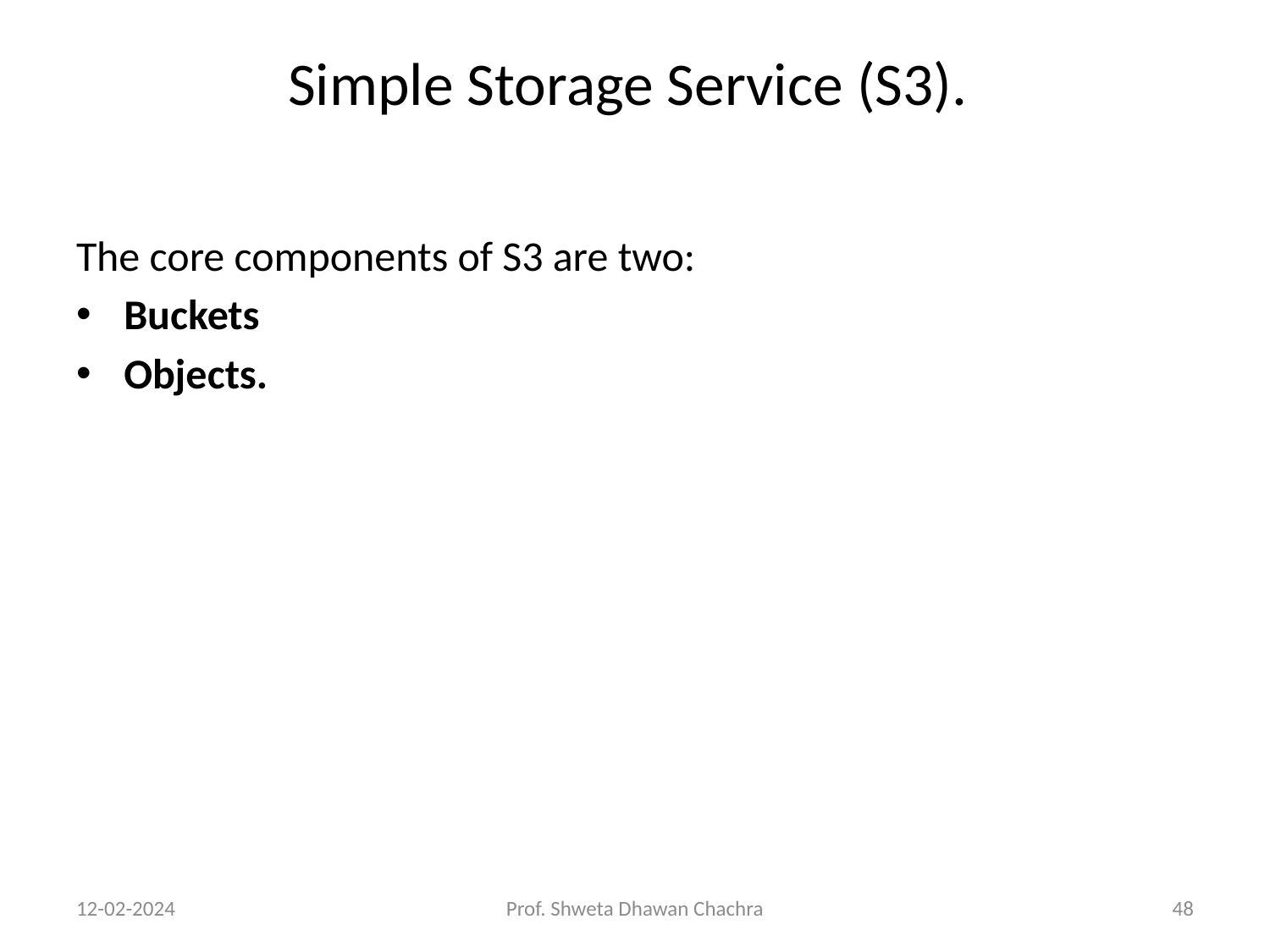

# Simple Storage Service (S3).
The core components of S3 are two:
Buckets
Objects.
12-02-2024
Prof. Shweta Dhawan Chachra
48